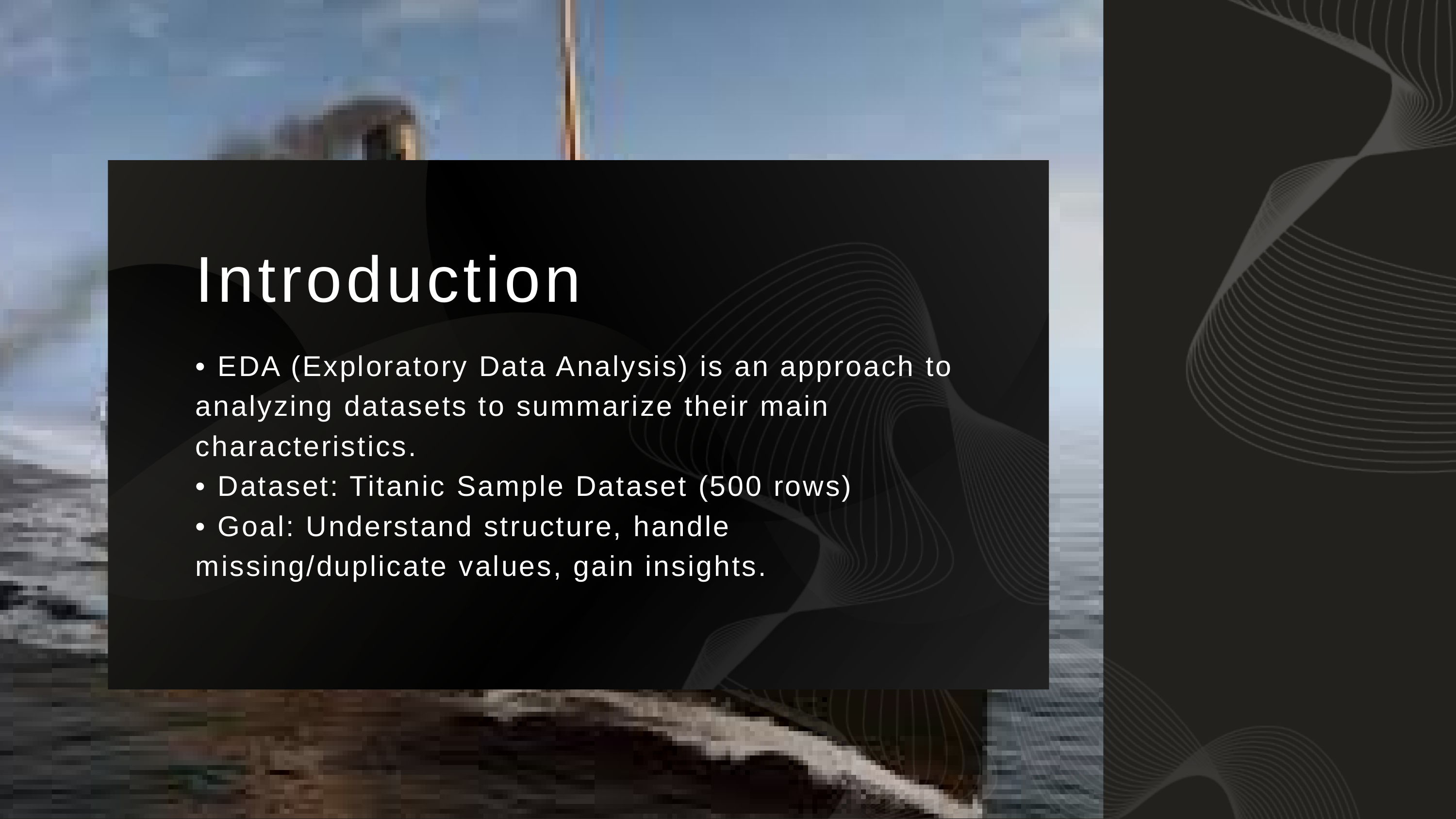

Introduction

• EDA (Exploratory Data Analysis) is an approach to analyzing datasets to summarize their main characteristics.
• Dataset: Titanic Sample Dataset (500 rows)
• Goal: Understand structure, handle missing/duplicate values, gain insights.